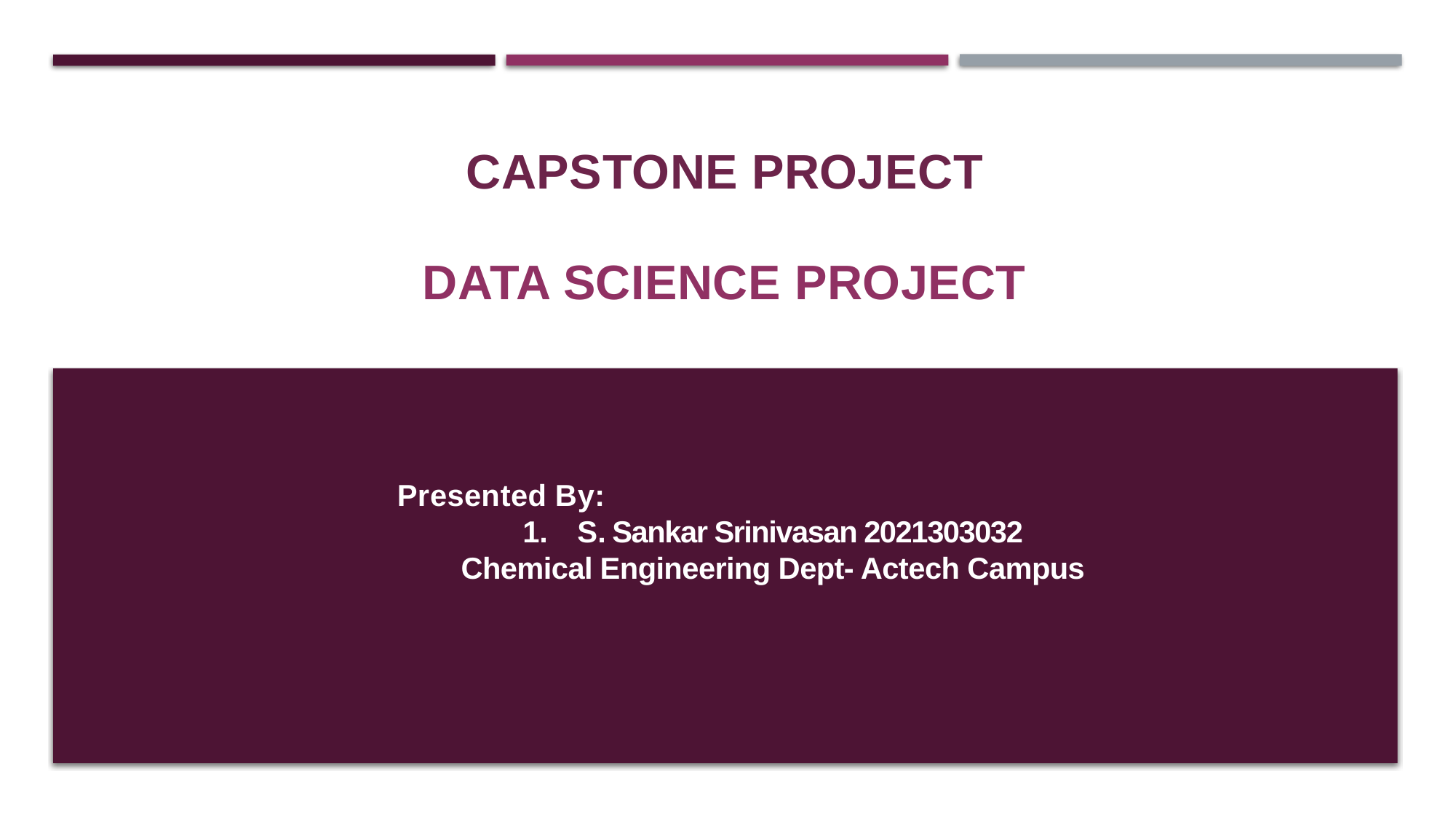

CAPSTONE PROJECT
#
DATA SCIENCE PROJECT

Presented By:
S. Sankar Srinivasan 2021303032
Chemical Engineering Dept- Actech Campus